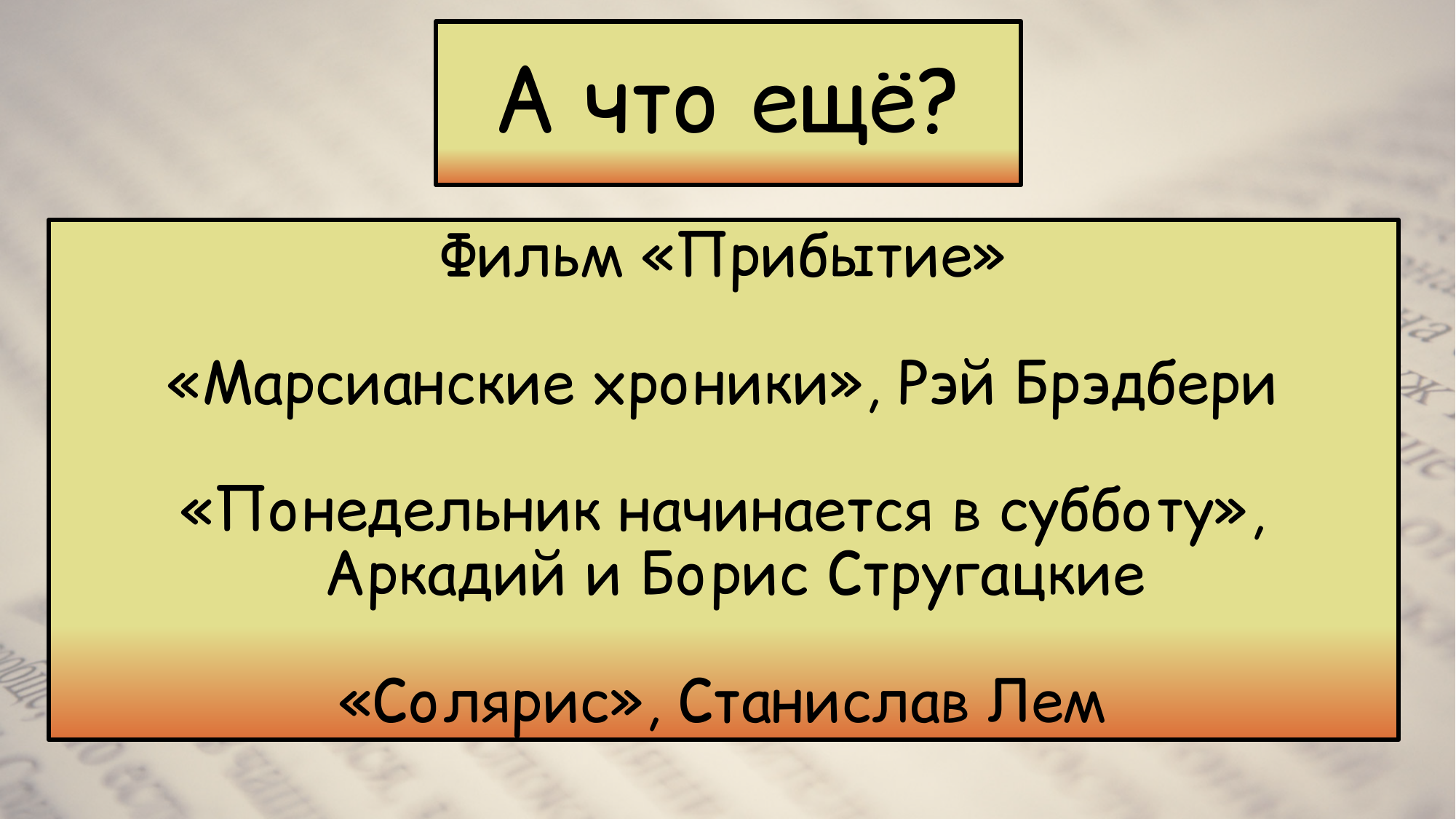

А что ещё?
Фильм «Прибытие»

«Марсианские хроники», Рэй Брэдбери

«Понедельник начинается в субботу», Аркадий и Борис Стругацкие

«Солярис», Станислав Лем